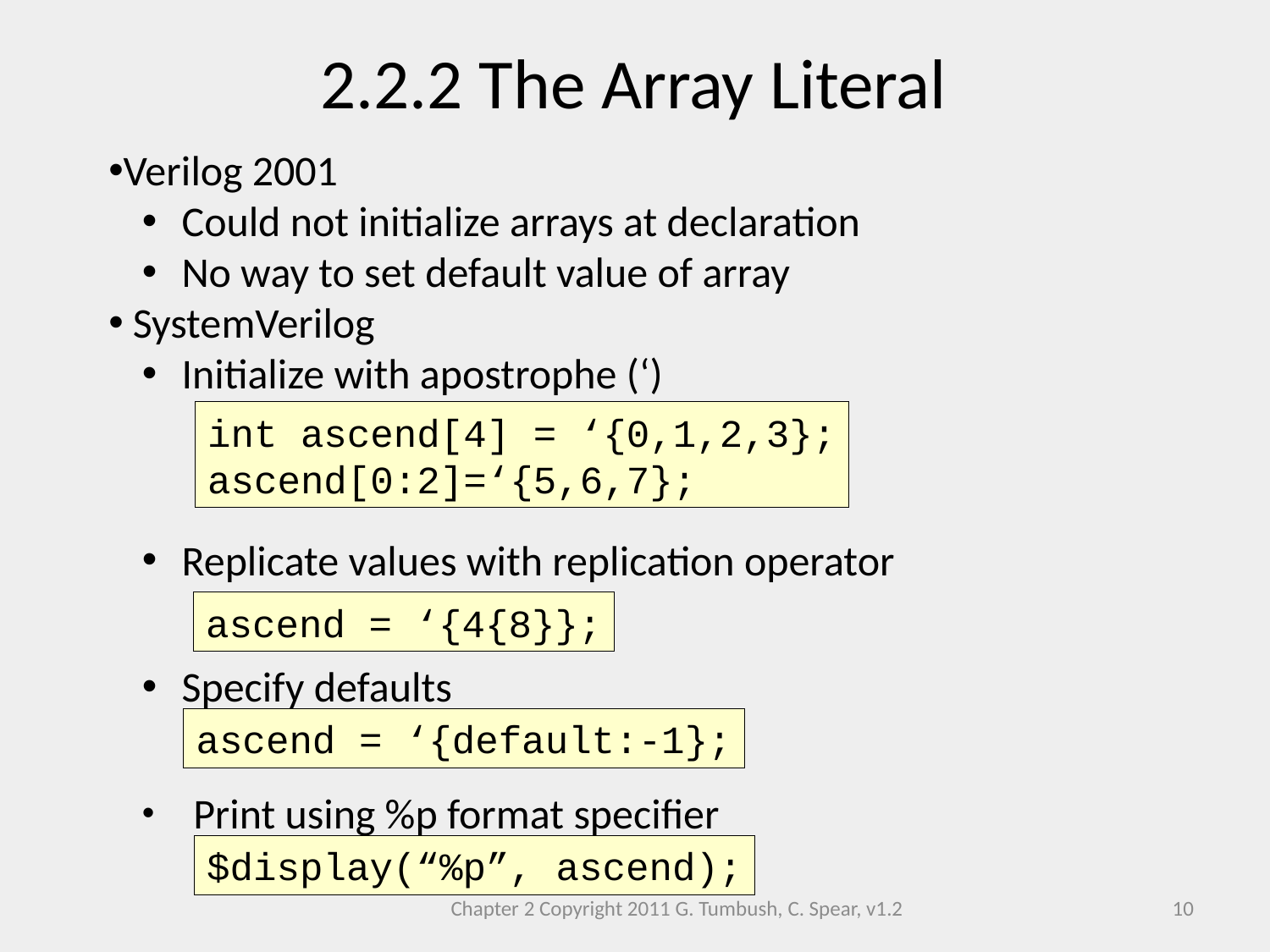

2.2.2 The Array Literal
Verilog 2001
 Could not initialize arrays at declaration
 No way to set default value of array
 SystemVerilog
 Initialize with apostrophe (‘)

 Replicate values with replication operator

 Specify defaults

 Print using %p format specifier

int ascend[4] = ‘{0,1,2,3};
ascend[0:2]=‘{5,6,7};
ascend = ‘{4{8}};
ascend = ‘{default:-1};
$display(“%p”, ascend);
Chapter 2 Copyright 2011 G. Tumbush, C. Spear, v1.2
10